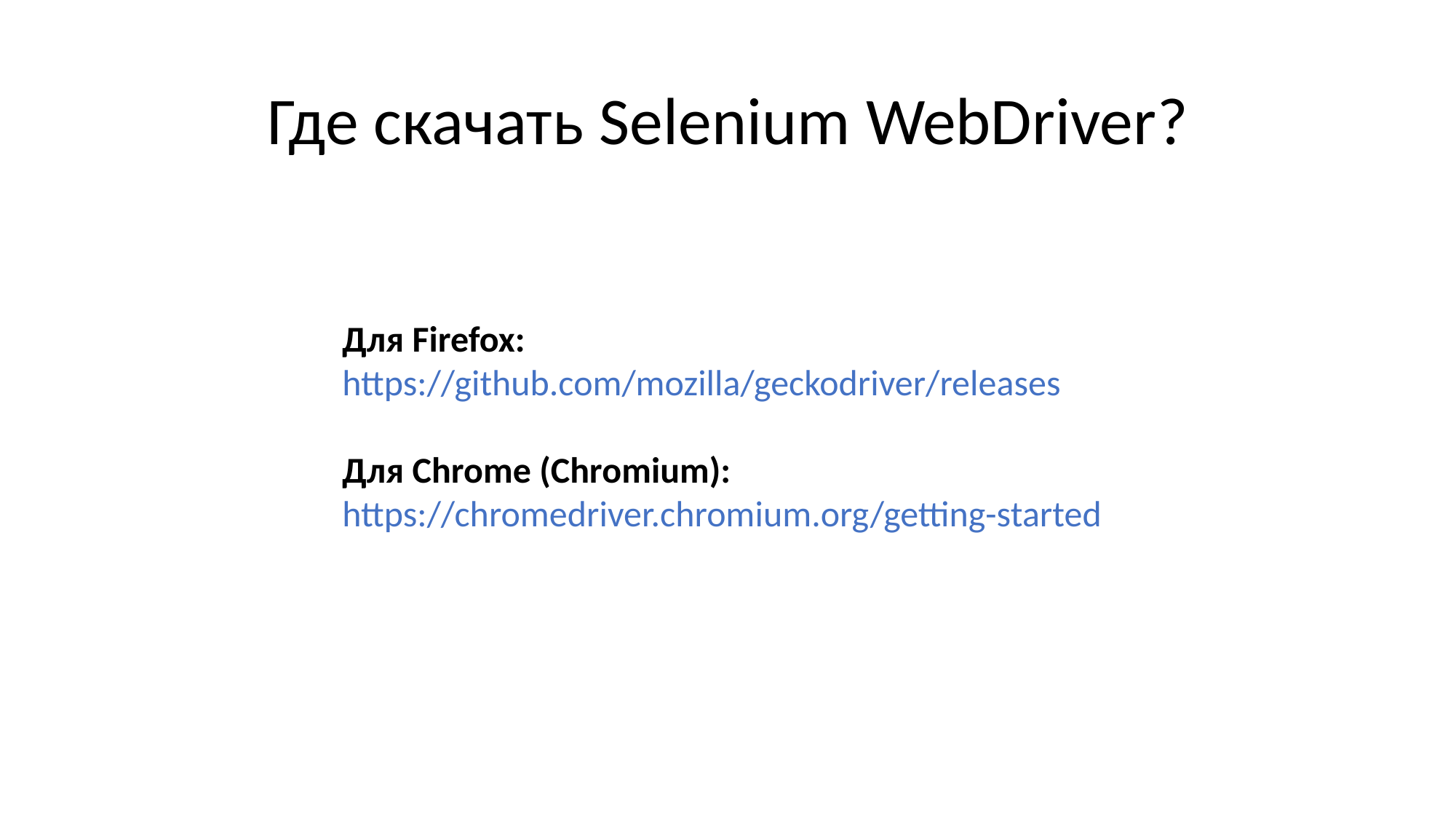

# Где скачать Selenium WebDriver?
Для Firefox:
https://github.com/mozilla/geckodriver/releases

Для Chrome (Chromium):
https://chromedriver.chromium.org/getting-started